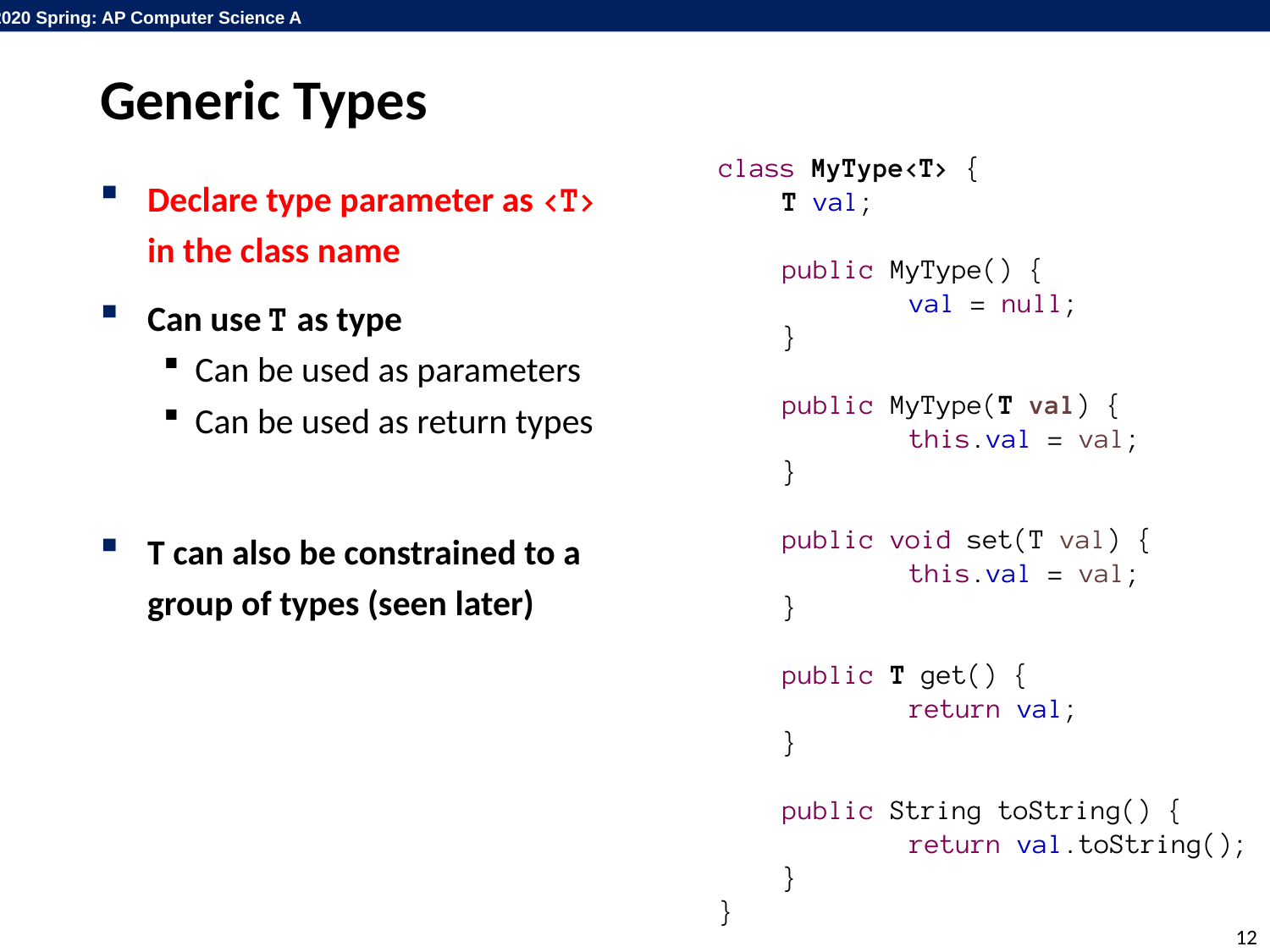

# Generic Types
class MyType<T> {
T val;

public MyType() {
	val = null;
}

public MyType(T val) {
	this.val = val;
}

public void set(T val) {
	this.val = val;
}

public T get() {
	return val;
}

public String toString() {
	return val.toString();
}
}
Declare type parameter as <T> in the class name
Can use T as type
Can be used as parameters
Can be used as return types

T can also be constrained to a group of types (seen later)

12